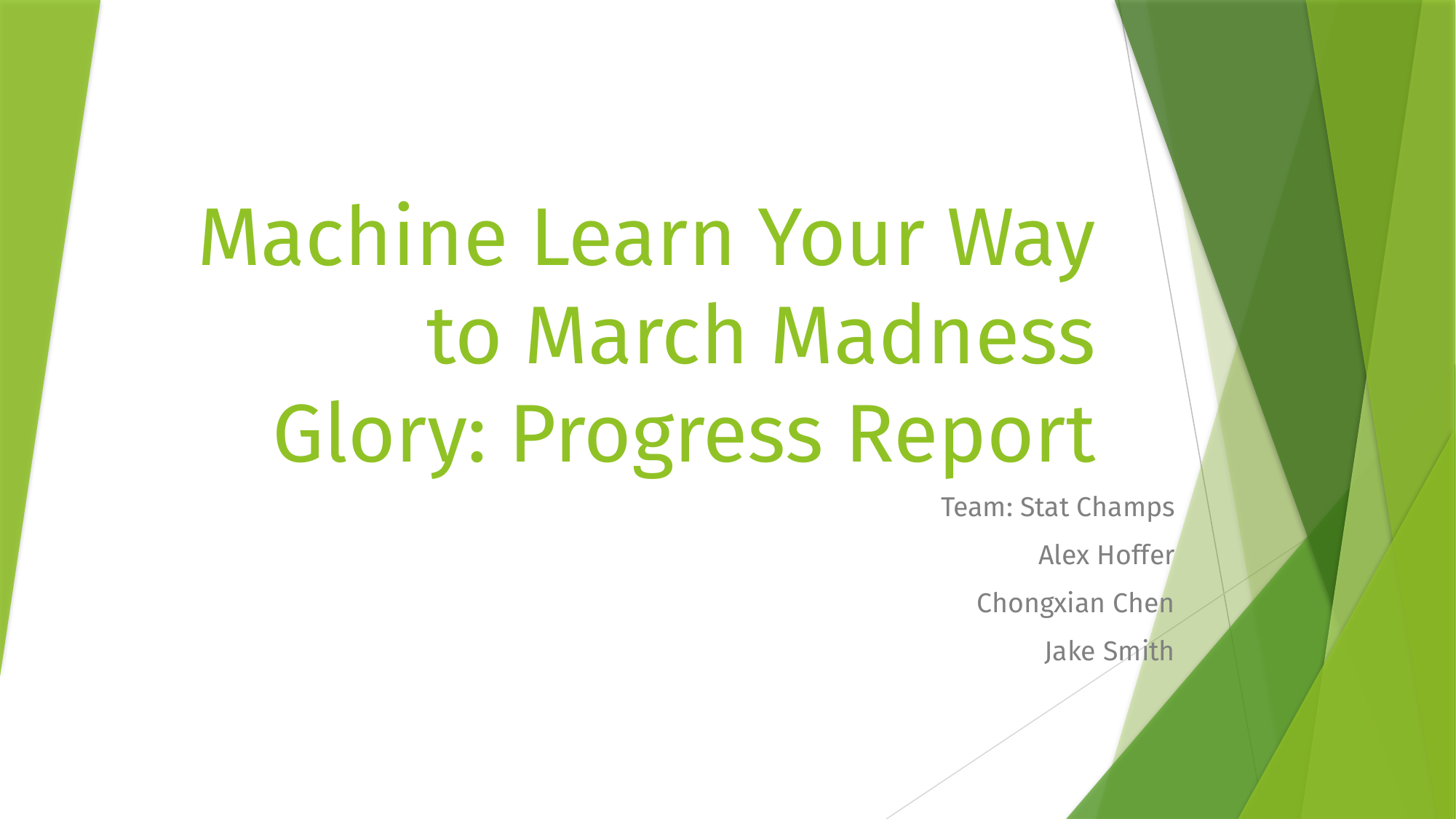

# Machine Learn Your Way to March Madness Glory: Progress Report
Team: Stat Champs
Alex Hoffer
Chongxian Chen
Jake Smith